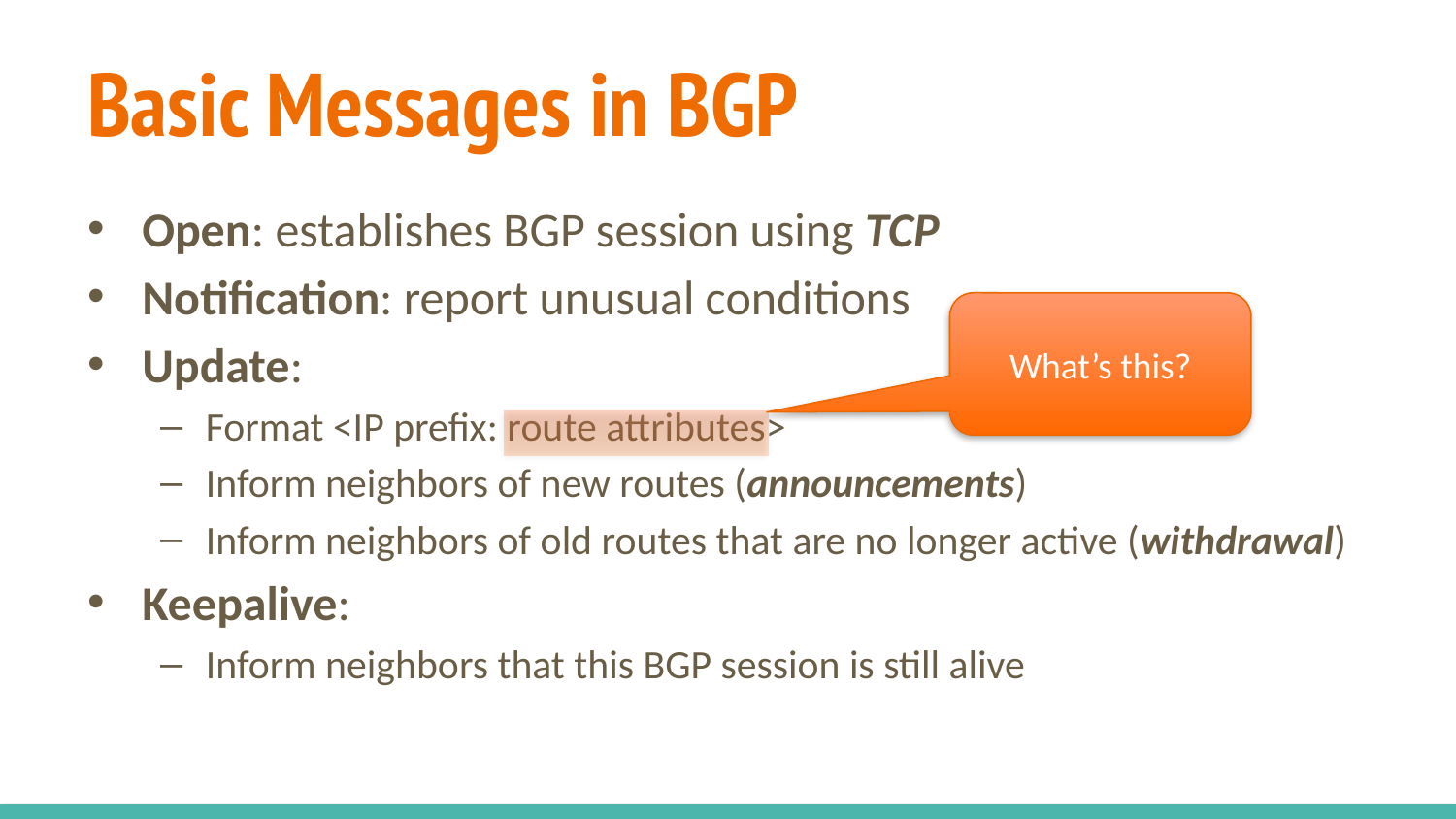

# Basic Messages in BGP
Open: establishes BGP session using TCP
Notification: report unusual conditions
Update:
Format <IP prefix: route attributes>
Inform neighbors of new routes (announcements)
Inform neighbors of old routes that are no longer active (withdrawal)
Keepalive:
Inform neighbors that this BGP session is still alive

What’s this?